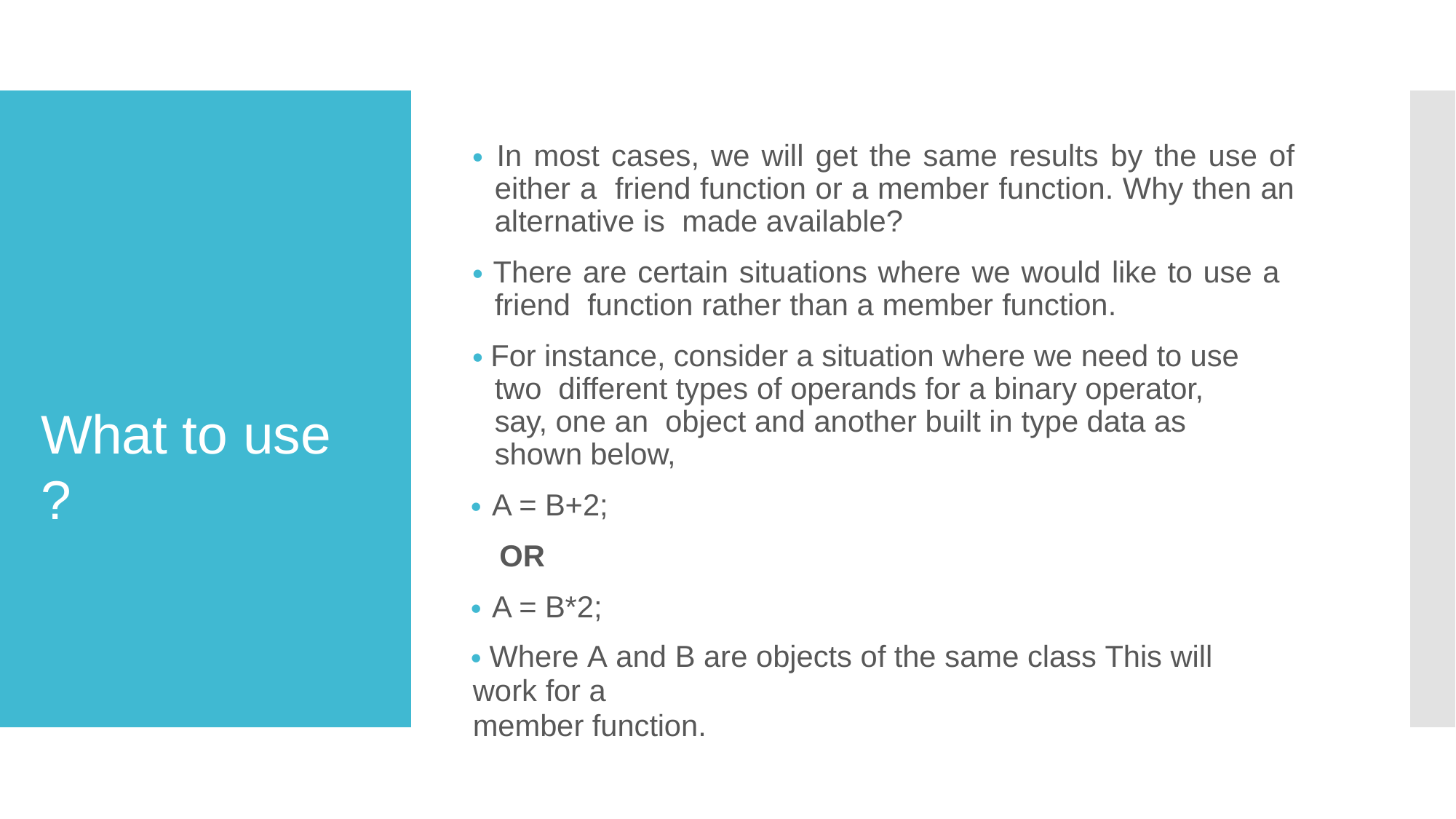

🞄 In most cases, we will get the same results by the use of either a  friend function or a member function. Why then an alternative is  made available?
🞄 There are certain situations where we would like to use a friend  function rather than a member function.
🞄 For instance, consider a situation where we need to use two  different types of operands for a binary operator, say, one an  object and another built in type data as shown below,
🞄 A = B+2;
OR
🞄 A = B*2;
🞄 Where A and B are objects of the same class This will work for a
member function.
What to use ?